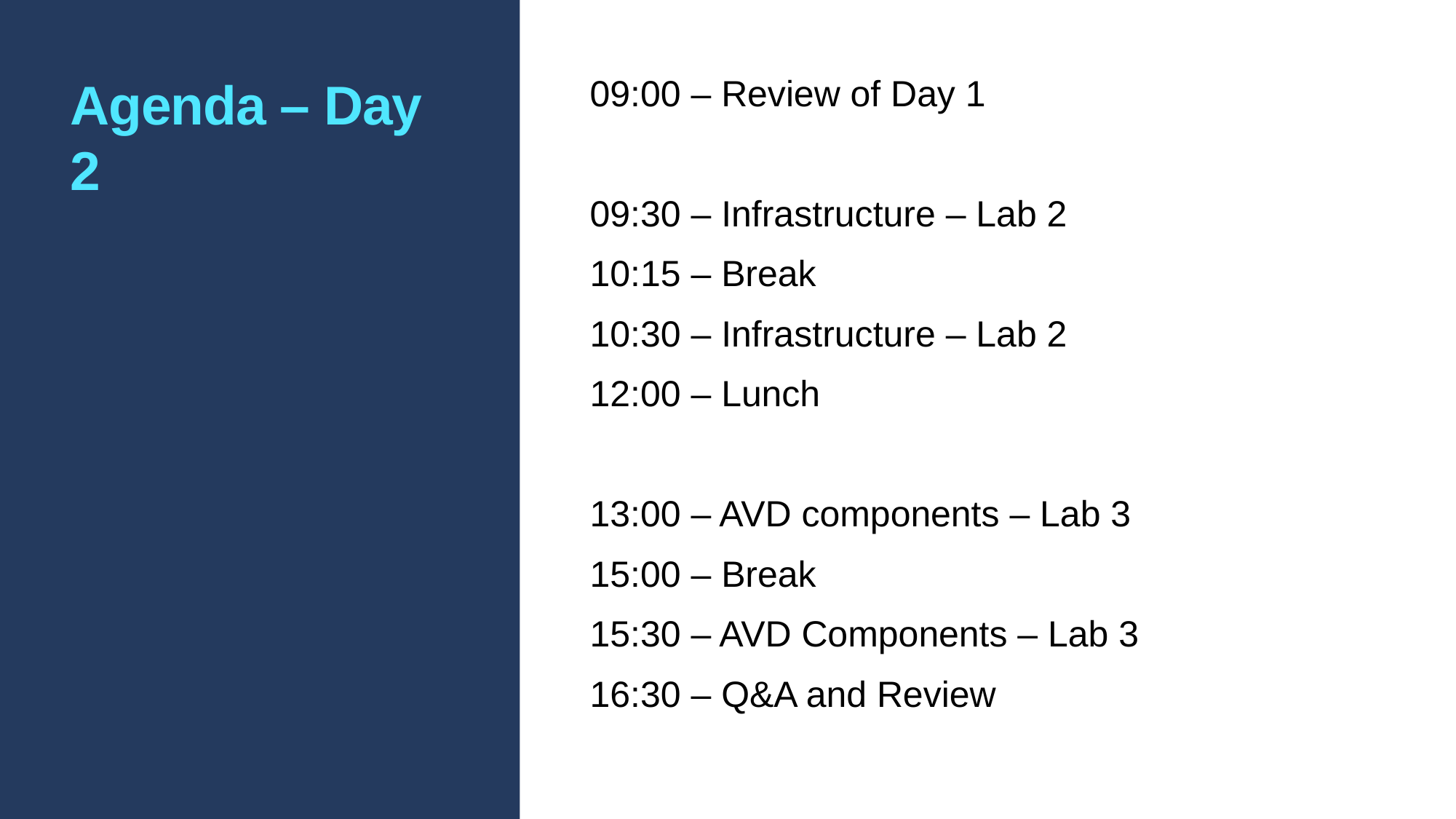

# Agenda – Day 2
09:00 – Review of Day 1

09:30 – Infrastructure – Lab 2
10:15 – Break
10:30 – Infrastructure – Lab 2
12:00 – Lunch

13:00 – AVD components – Lab 3
15:00 – Break
15:30 – AVD Components – Lab 3
16:30 – Q&A and Review